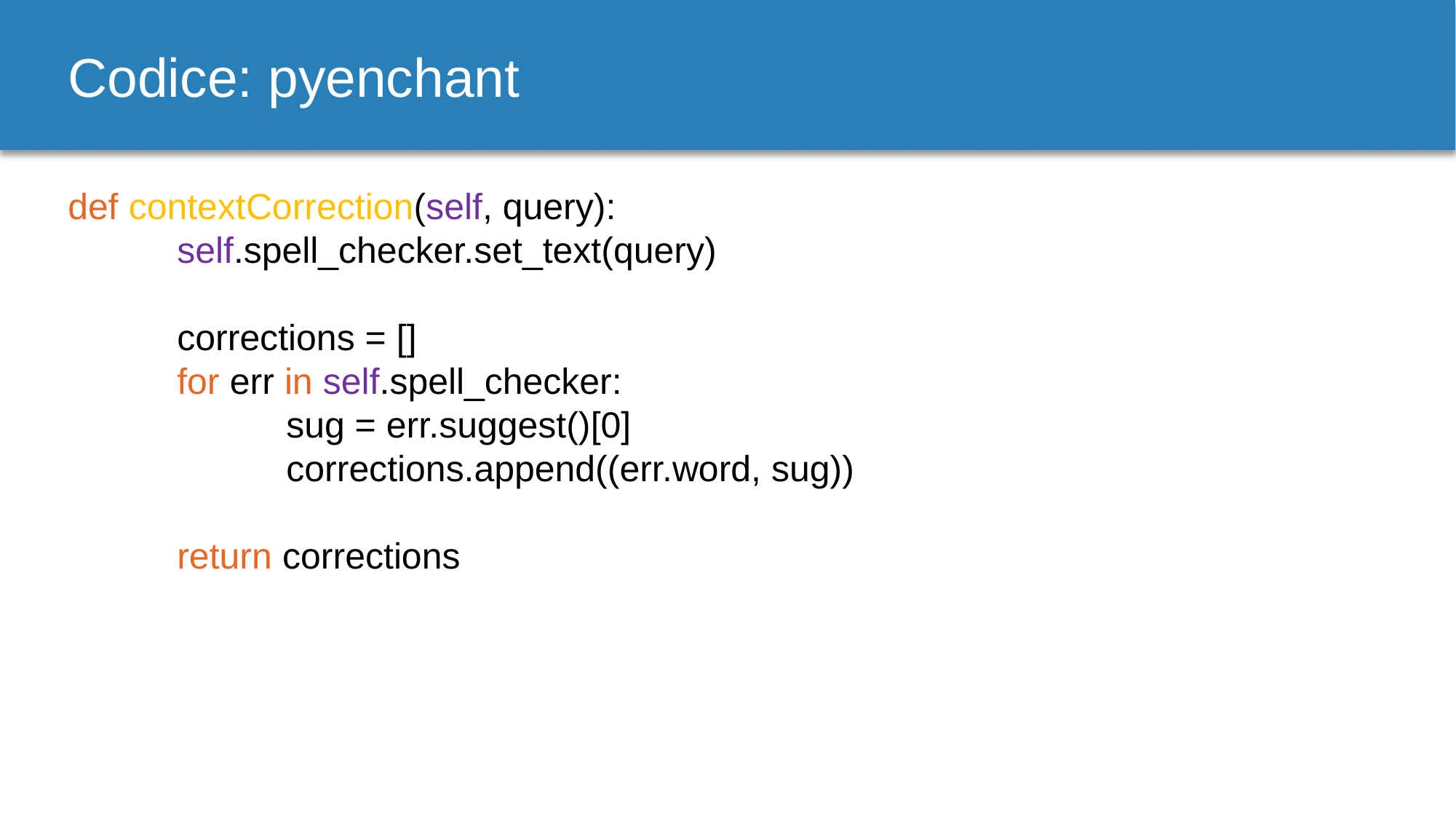

Codice: pyenchant
def contextCorrection(self, query):
	self.spell_checker.set_text(query)

	corrections = []
	for err in self.spell_checker:
		sug = err.suggest()[0]
		corrections.append((err.word, sug))

	return corrections